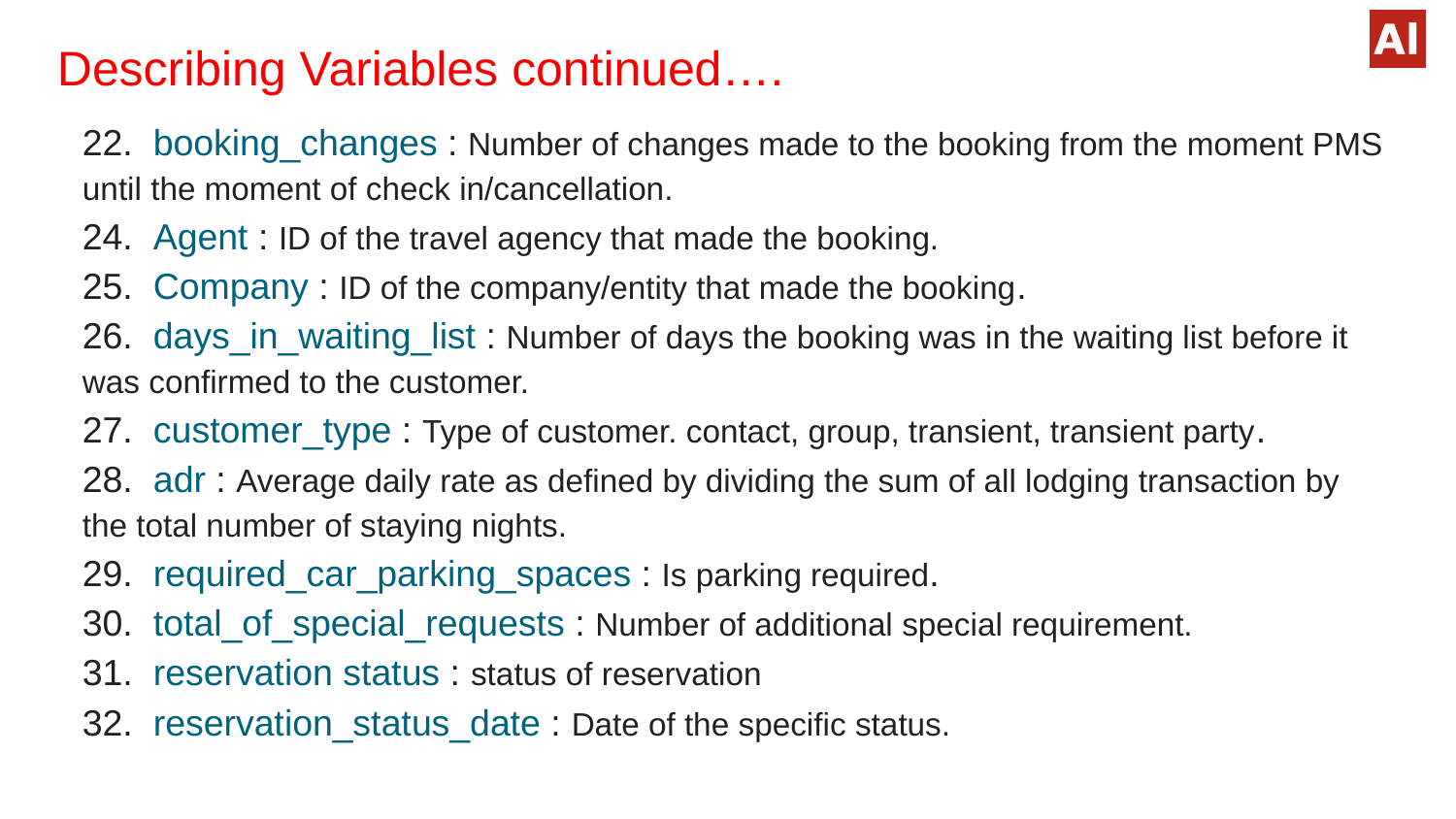

Describing Variables continued….
22.  booking_changes : Number of changes made to the booking from the moment PMS until the moment of check in/cancellation.
24.  Agent : ID of the travel agency that made the booking.
25.  Company : ID of the company/entity that made the booking.
26.  days_in_waiting_list : Number of days the booking was in the waiting list before it was confirmed to the customer.
27.  customer_type : Type of customer. contact, group, transient, transient party.
28.  adr : Average daily rate as defined by dividing the sum of all lodging transaction by the total number of staying nights.
29.  required_car_parking_spaces : Is parking required.
30.  total_of_special_requests : Number of additional special requirement.
31.  reservation status : status of reservation
32.  reservation_status_date : Date of the specific status.